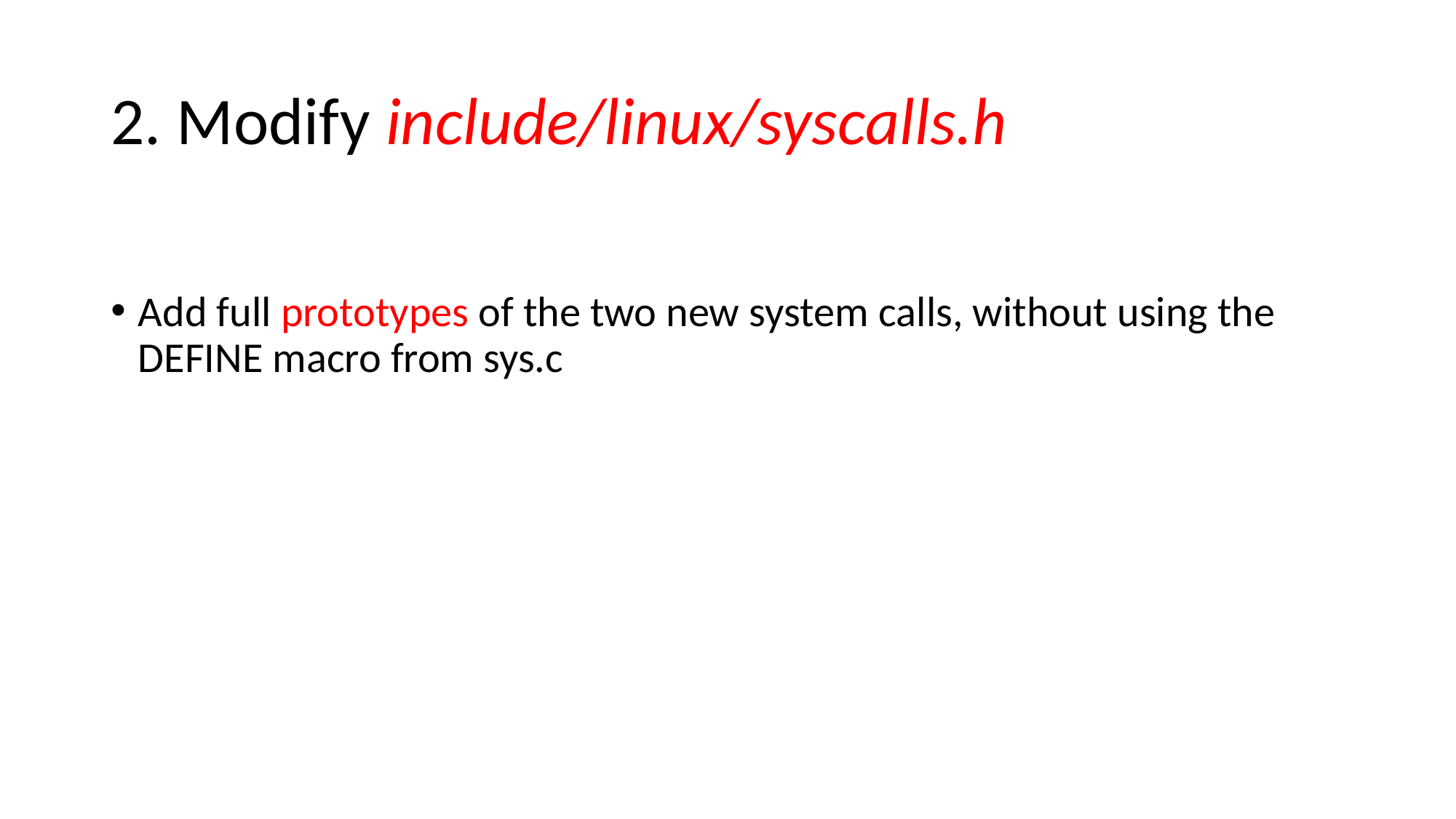

# 2. Modify include/linux/syscalls.h

Add full prototypes of the two new system calls, without using the DEFINE macro from sys.c